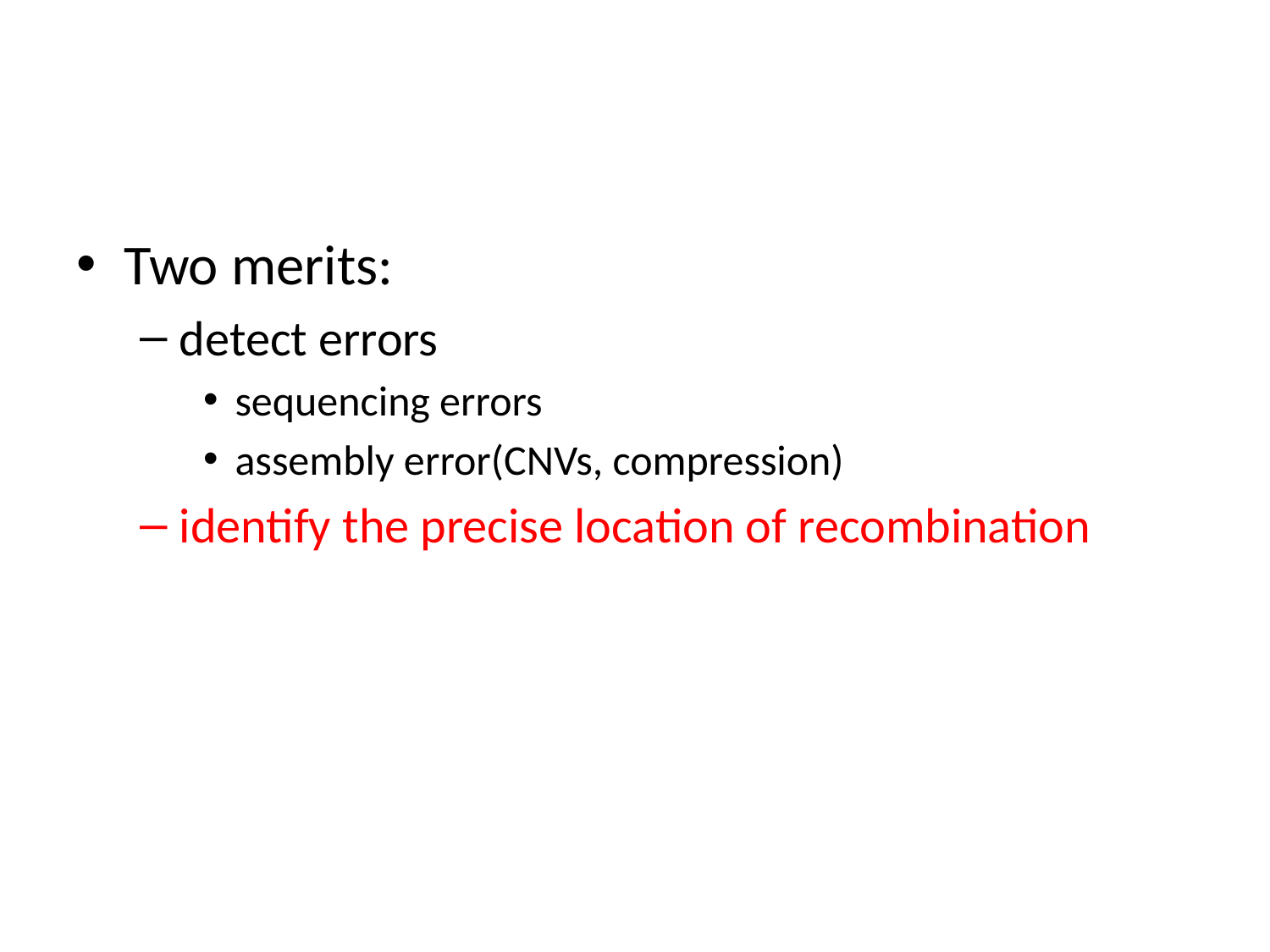

#
Two merits:
detect errors
sequencing errors
assembly error(CNVs, compression)
identify the precise location of recombination